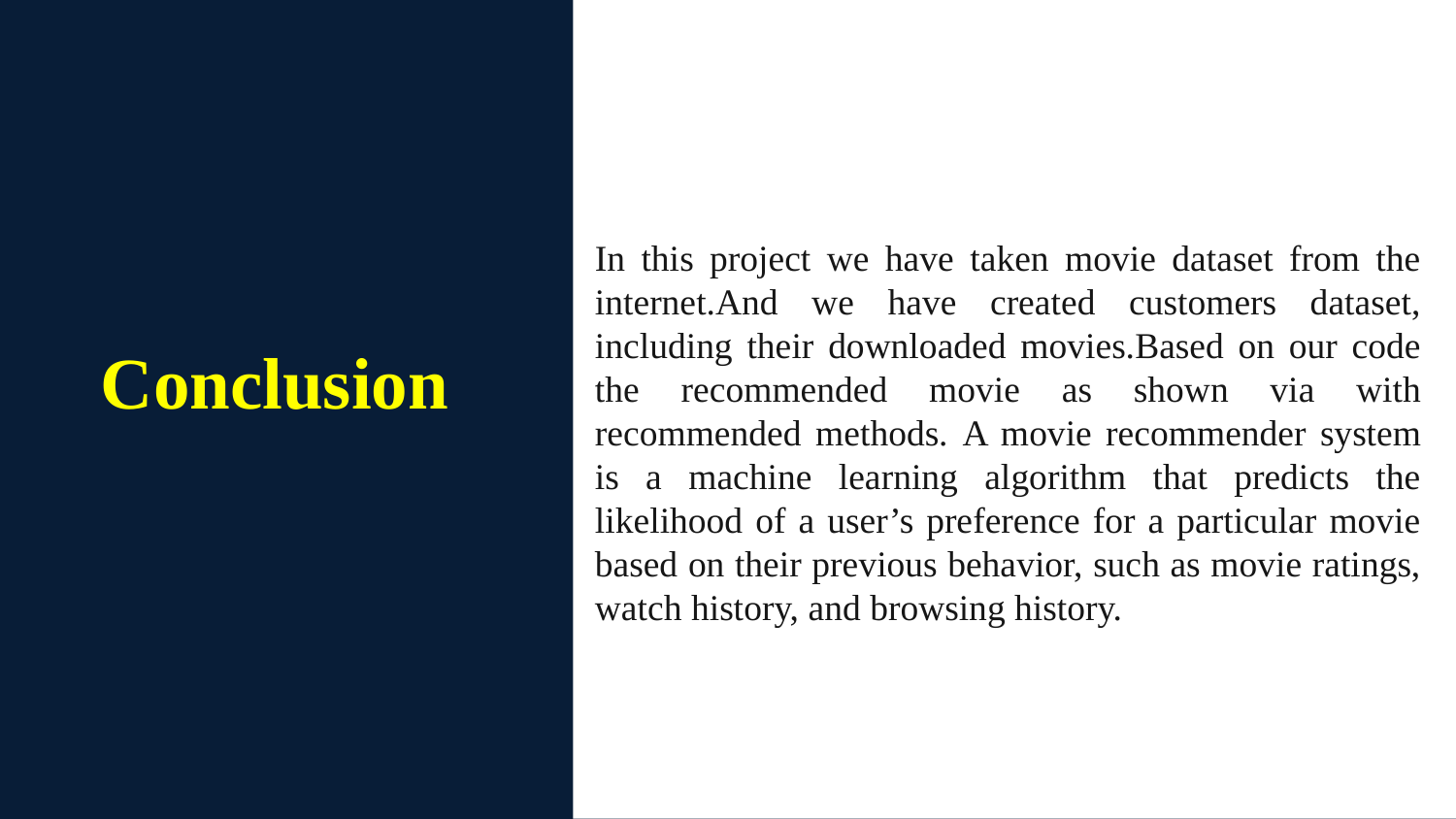

In this project we have taken movie dataset from the internet.And we have created customers dataset, including their downloaded movies.Based on our code the recommended movie as shown via with recommended methods. A movie recommender system is a machine learning algorithm that predicts the likelihood of a user’s preference for a particular movie based on their previous behavior, such as movie ratings, watch history, and browsing history.
# Conclusion